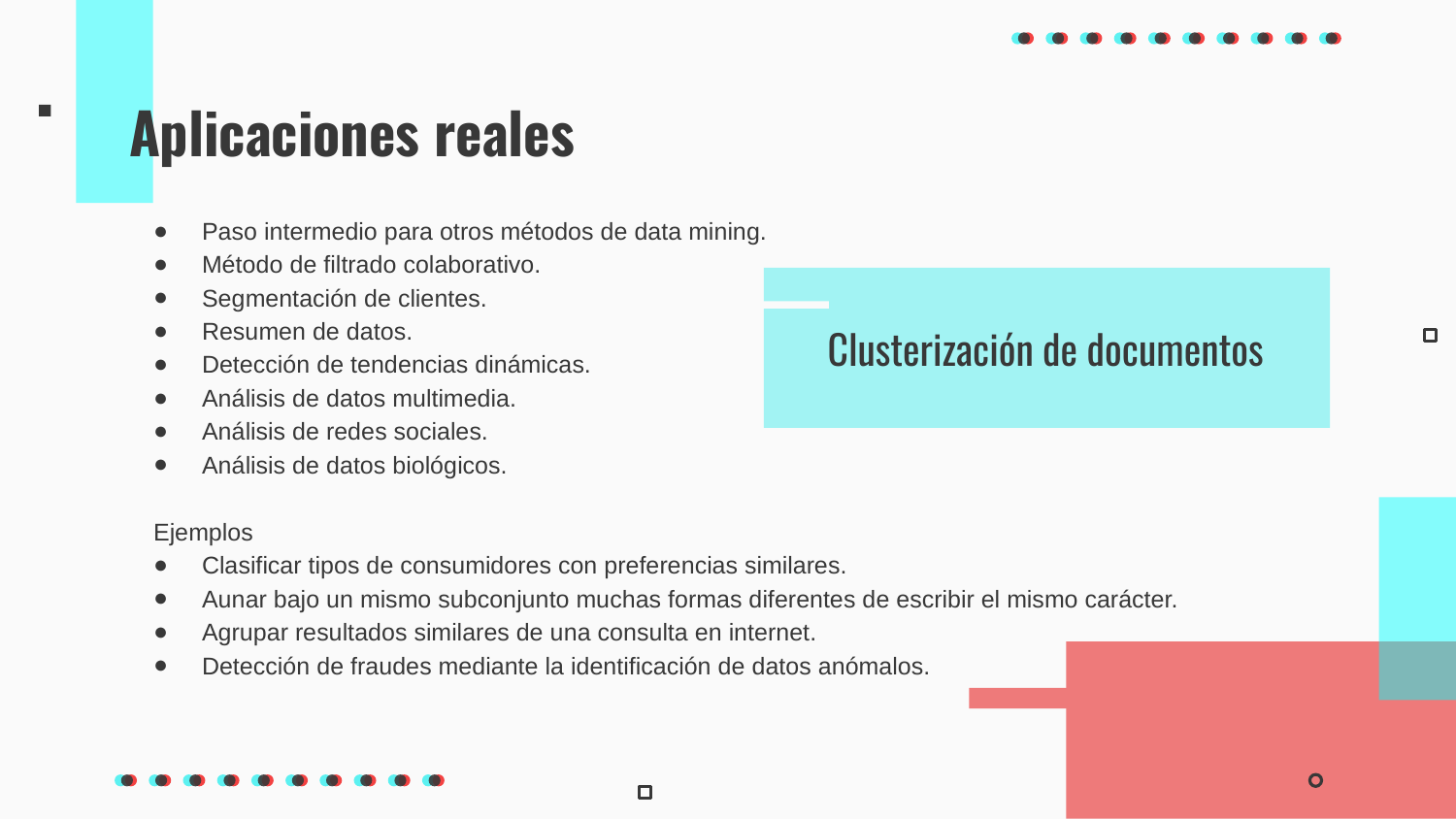

# Aplicaciones reales
Paso intermedio para otros métodos de data mining.
Método de filtrado colaborativo.
Segmentación de clientes.
Resumen de datos.
Detección de tendencias dinámicas.
Análisis de datos multimedia.
Análisis de redes sociales.
Análisis de datos biológicos.

Ejemplos
Clasificar tipos de consumidores con preferencias similares.
Aunar bajo un mismo subconjunto muchas formas diferentes de escribir el mismo carácter.
Agrupar resultados similares de una consulta en internet.
Detección de fraudes mediante la identificación de datos anómalos.

Clusterización de documentos